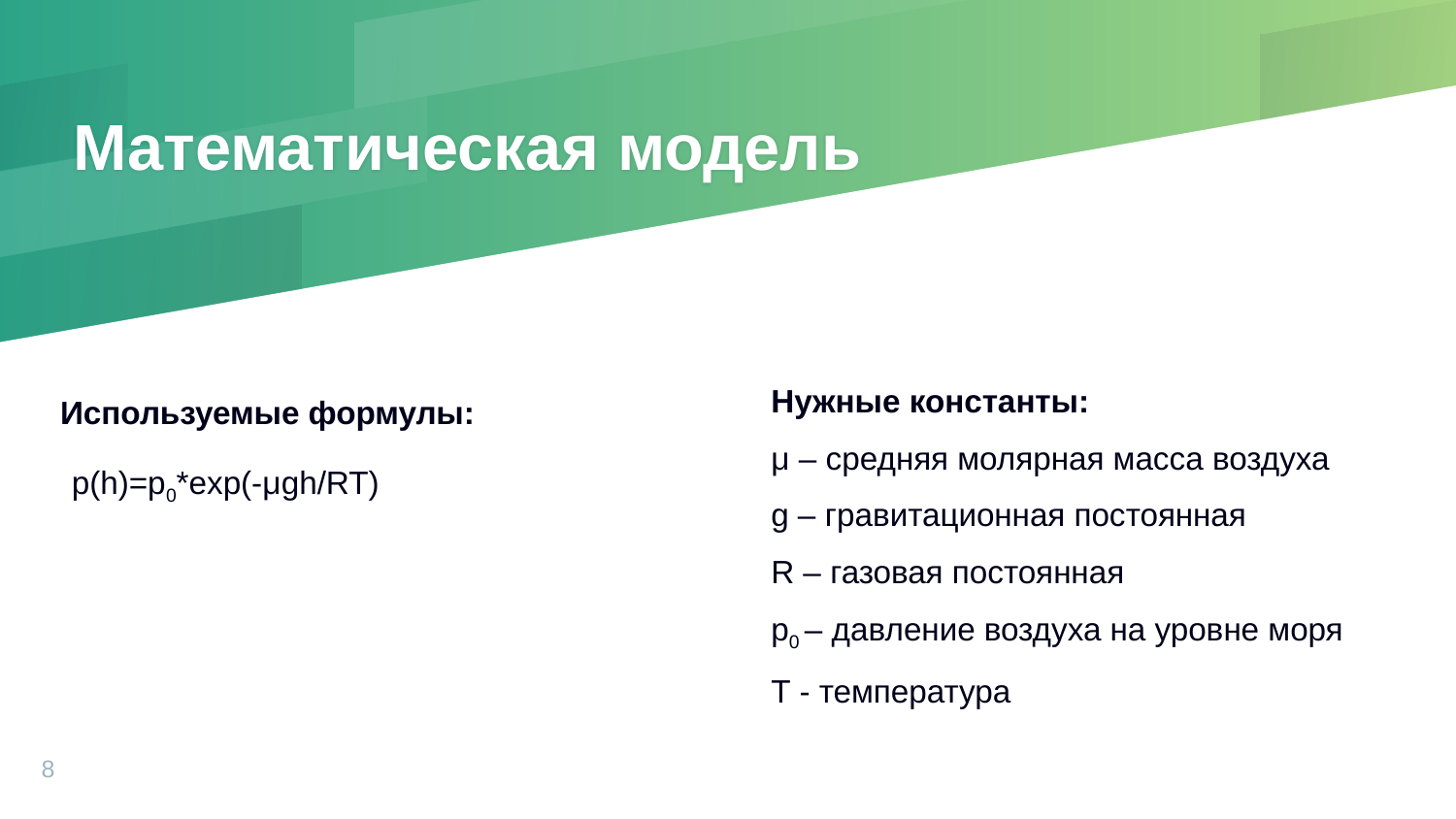

# Математическая модель
Нужные константы:
μ – средняя молярная масса воздуха
g – гравитационная постоянная
R – газовая постоянная
p0 – давление воздуха на уровне моря
Т - температура
Используемые формулы:
p(h)=p0*exp(-μgh/RT)
8